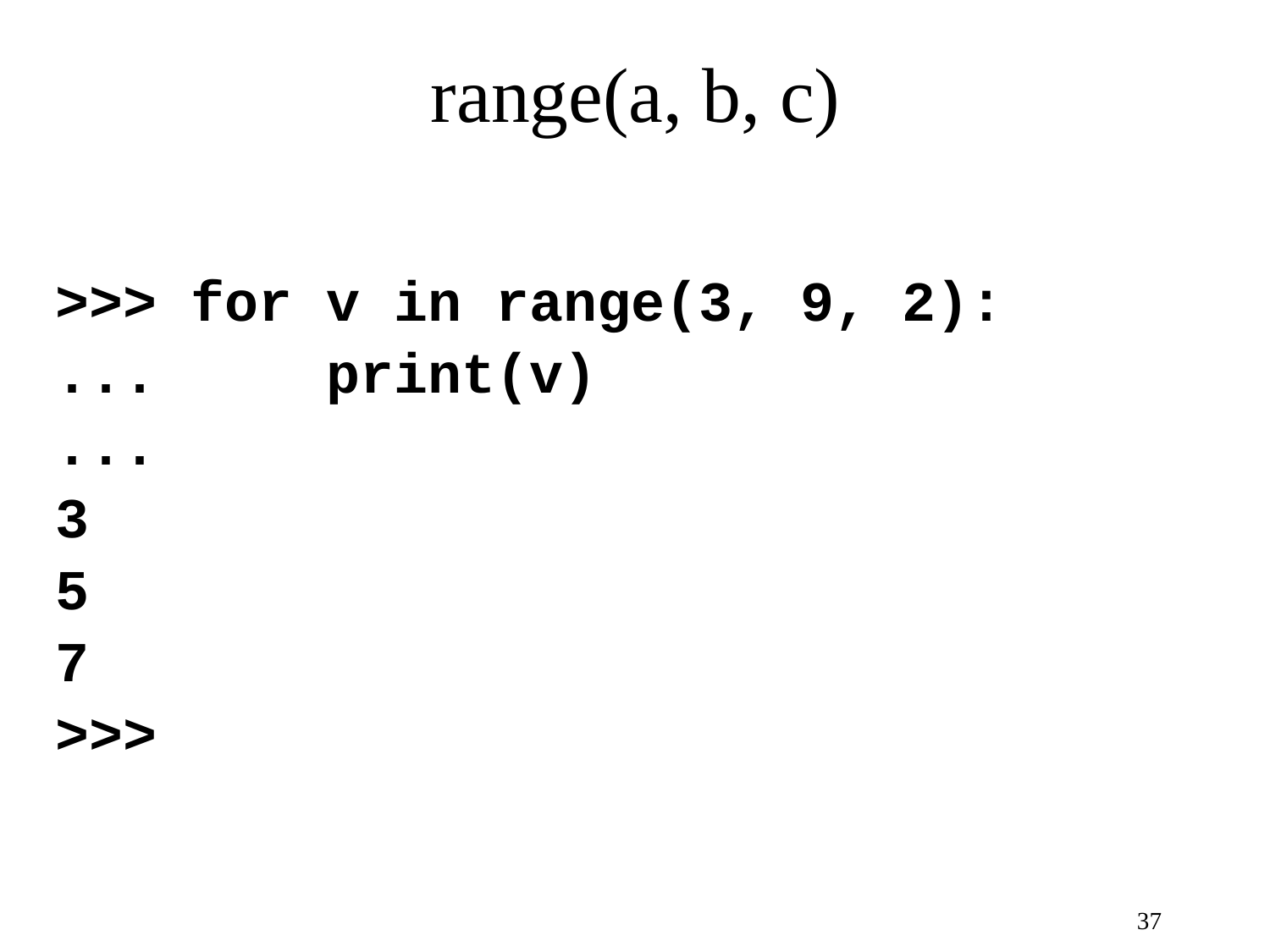

# range(a, b, c)

>>> for v in range(3, 9, 2):
...     print(v)
...
3
5
7
>>>
37